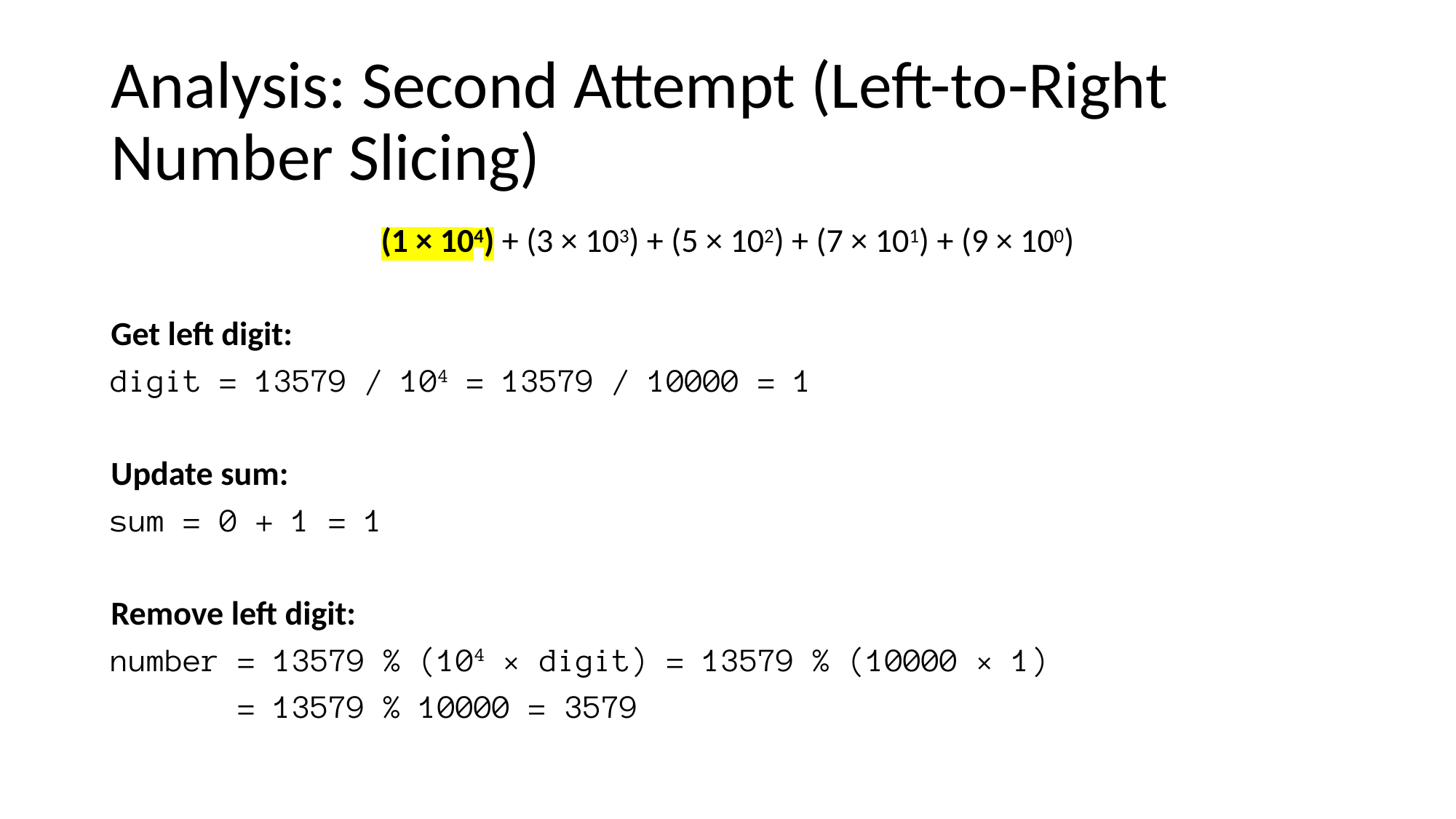

# Analysis: Second Attempt (Left-to-Right Number Slicing)
(1 × 104) + (3 × 103) + (5 × 102) + (7 × 101) + (9 × 100)

Get left digit:
digit = 13579 / 104 = 13579 / 10000 = 1

Update sum:
sum = 0 + 1 = 1

Remove left digit:
number = 13579 % (104 × digit) = 13579 % (10000 × 1)
       = 13579 % 10000 = 3579